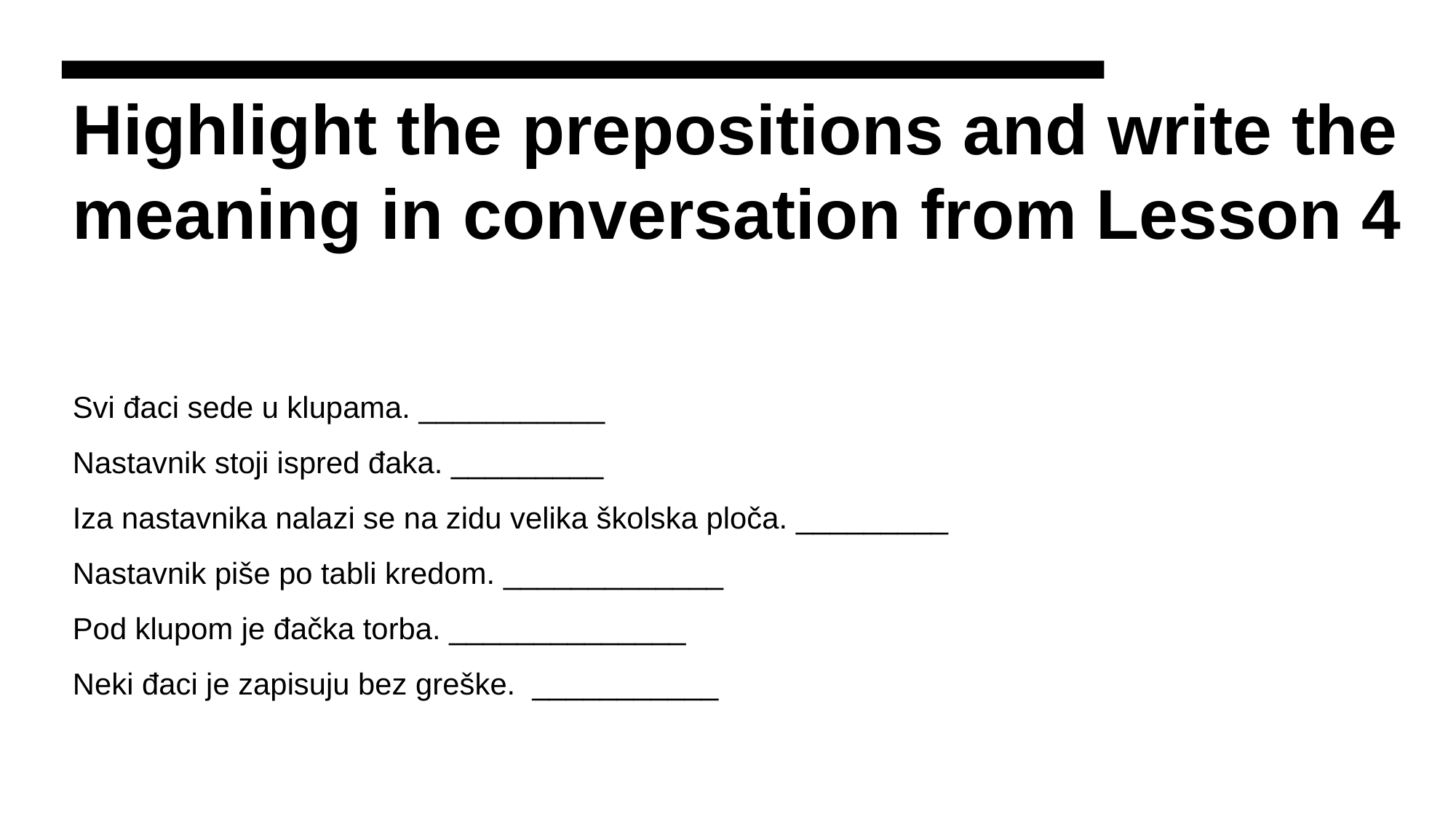

# Highlight the prepositions and write the meaning in conversation from Lesson 4
Svi đaci sede u klupama. ___________
Nastavnik stoji ispred đaka. _________
Iza nastavnika nalazi se na zidu velika školska ploča. _________
Nastavnik piše po tabli kredom. _____________
Pod klupom je đačka torba. ______________
Neki đaci je zapisuju bez greške.  ___________